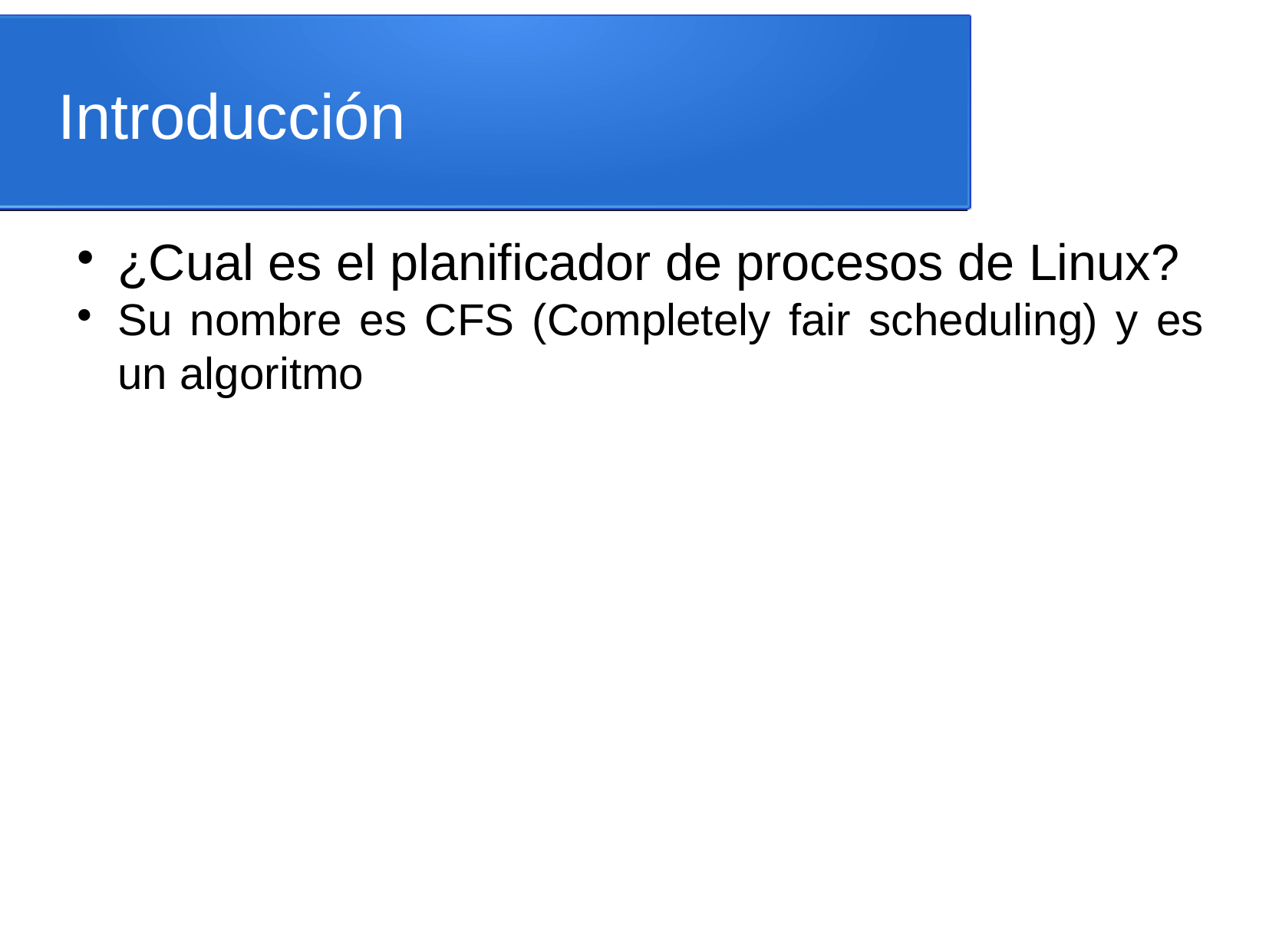

Introducción
¿Cual es el planificador de procesos de Linux?
Su nombre es CFS (Completely fair scheduling) y es un algoritmo